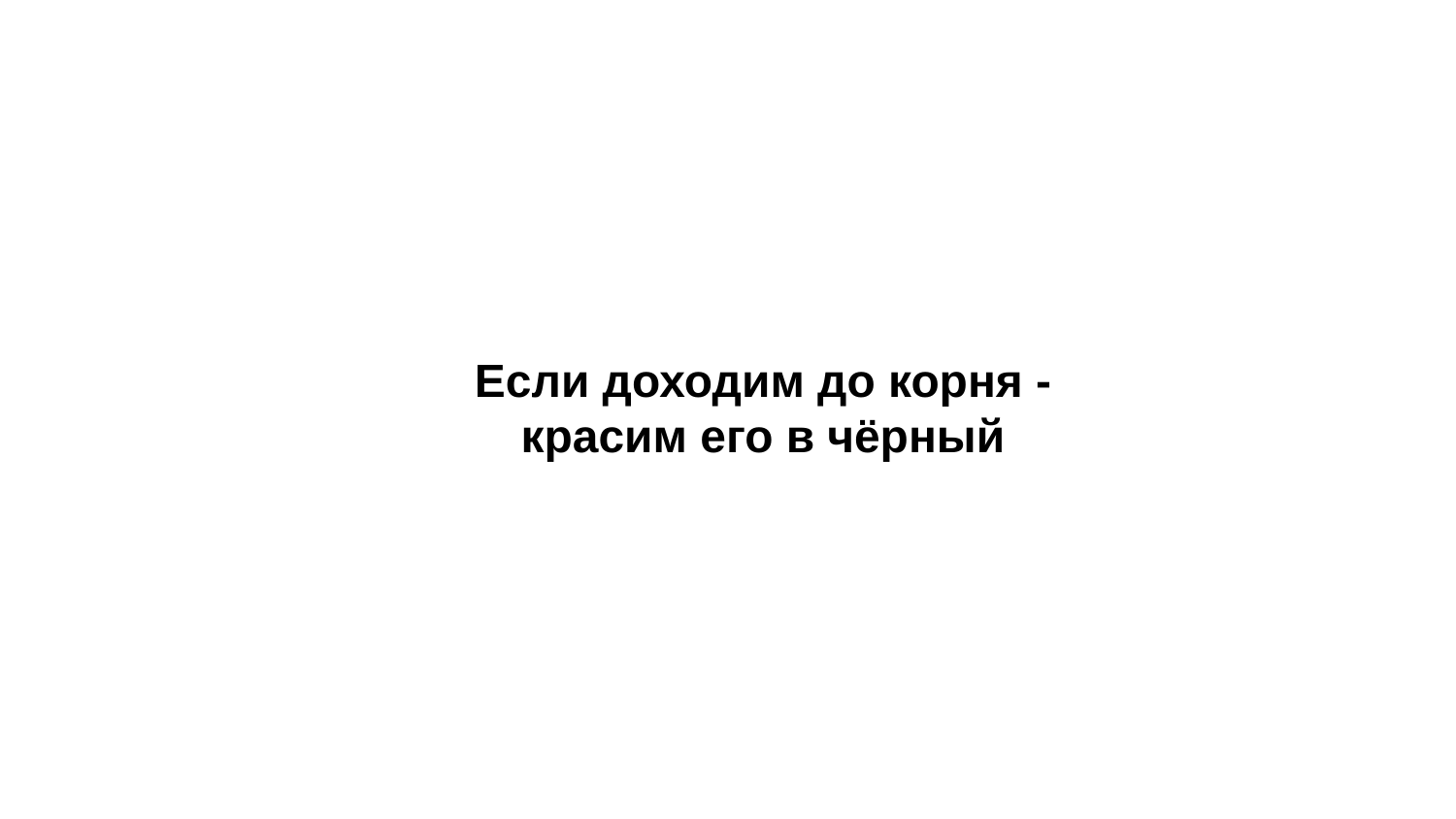

Если доходим до корня - красим его в чёрный